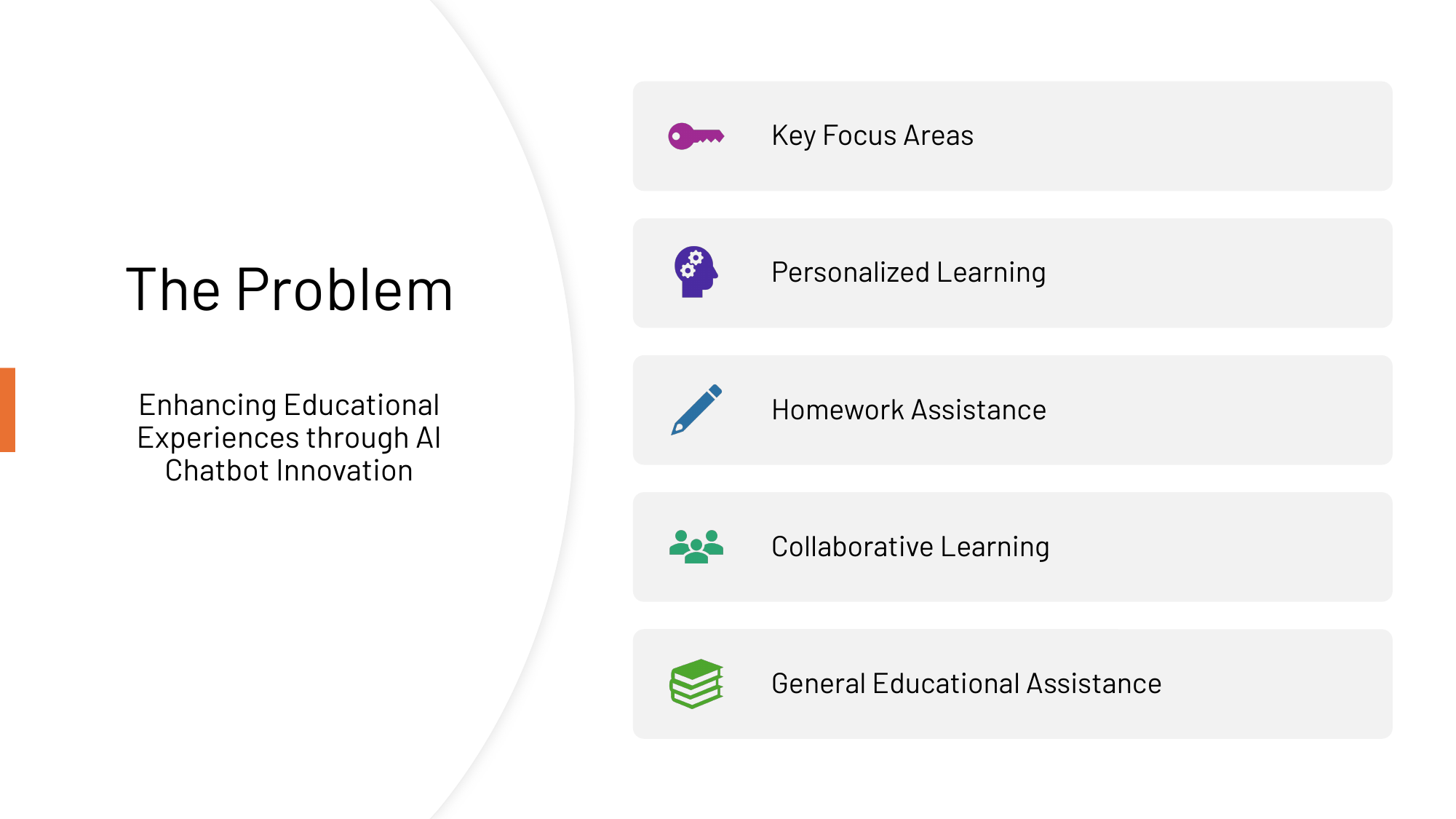

Key Focus Areas
Personalized Learning
Homework Assistance
Collaborative Learning
General Educational Assistance
# The Problem Enhancing Educational Experiences through AI Chatbot Innovation